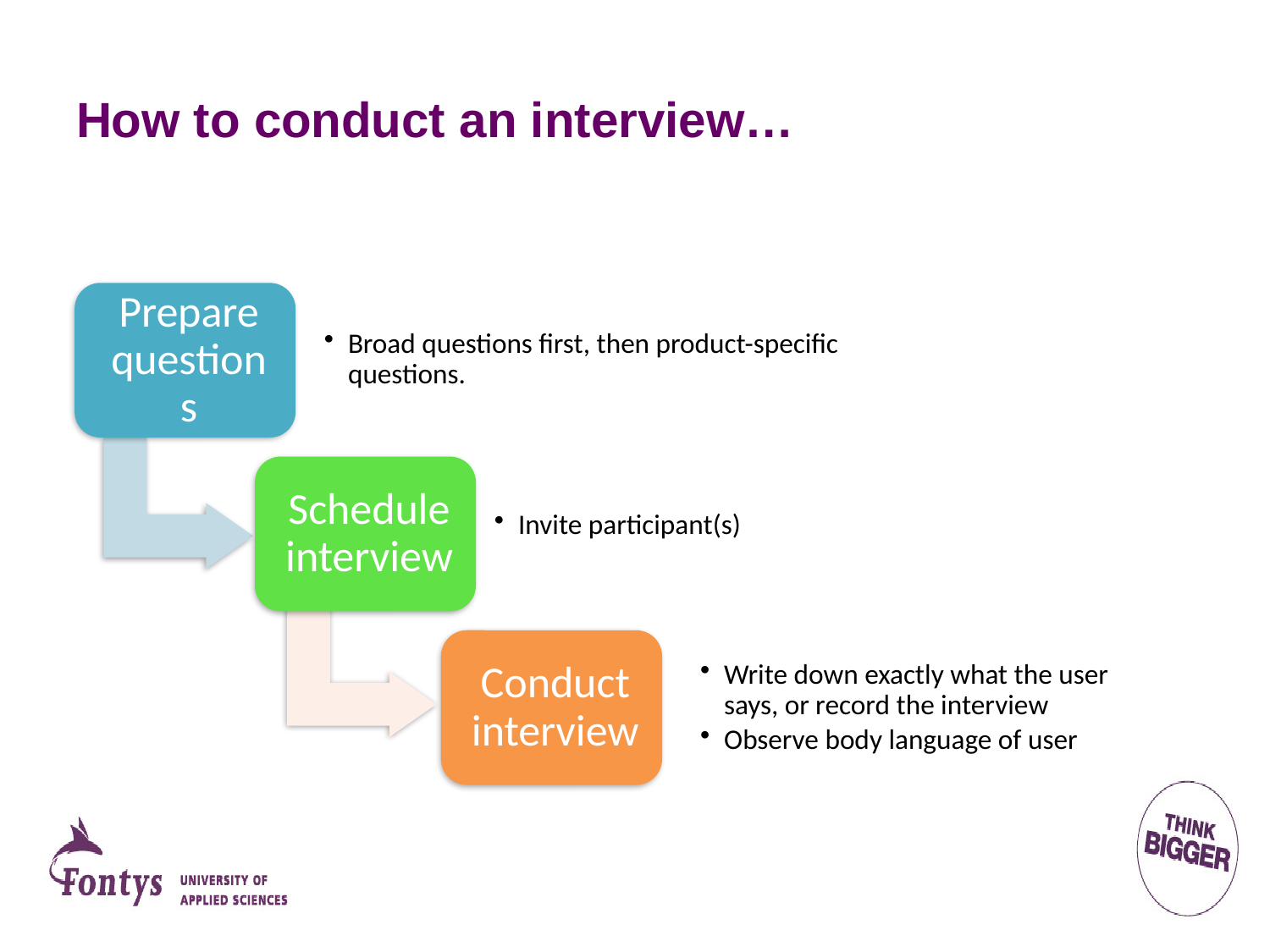

# How to conduct an interview…
Prepare questions
Broad questions first, then product-specific questions.
Schedule interview
Invite participant(s)
Conduct interview
Write down exactly what the user says, or record the interview
Observe body language of user